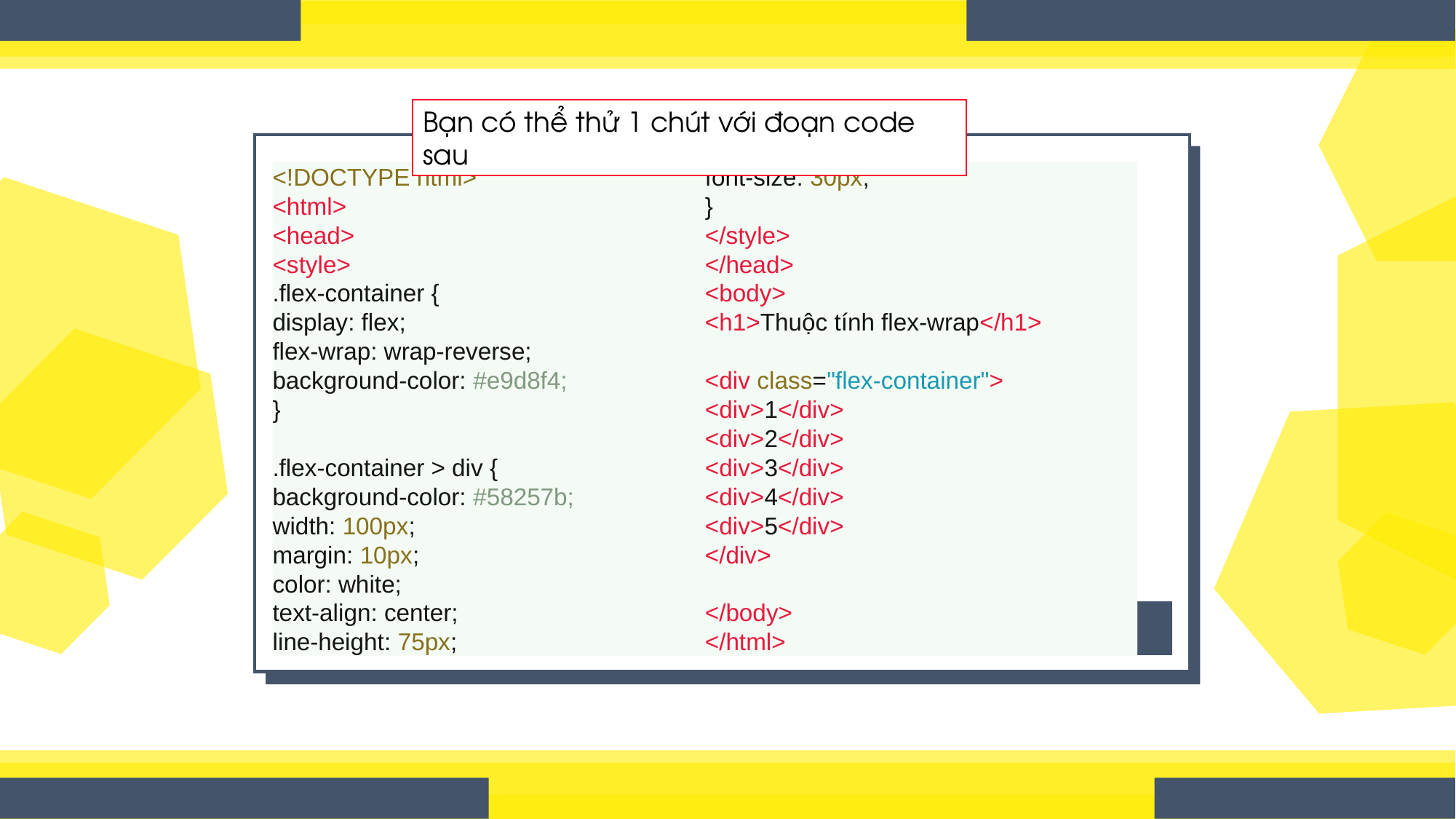

Bạn có thể thử 1 chút với đoạn code sau
<!DOCTYPE html>
<html>
<head>
<style>
.flex-container {
display: flex;
flex-wrap: wrap-reverse;
background-color: #e9d8f4;
}
.flex-container > div {
background-color: #58257b;
width: 100px;
margin: 10px;
color: white;
text-align: center;
line-height: 75px;
font-size: 30px;
}
</style>
</head>
<body>
<h1>Thuộc tính flex-wrap</h1>
<div class="flex-container">
<div>1</div>
<div>2</div>
<div>3</div>
<div>4</div>
<div>5</div>
</div>
</body>
</html>